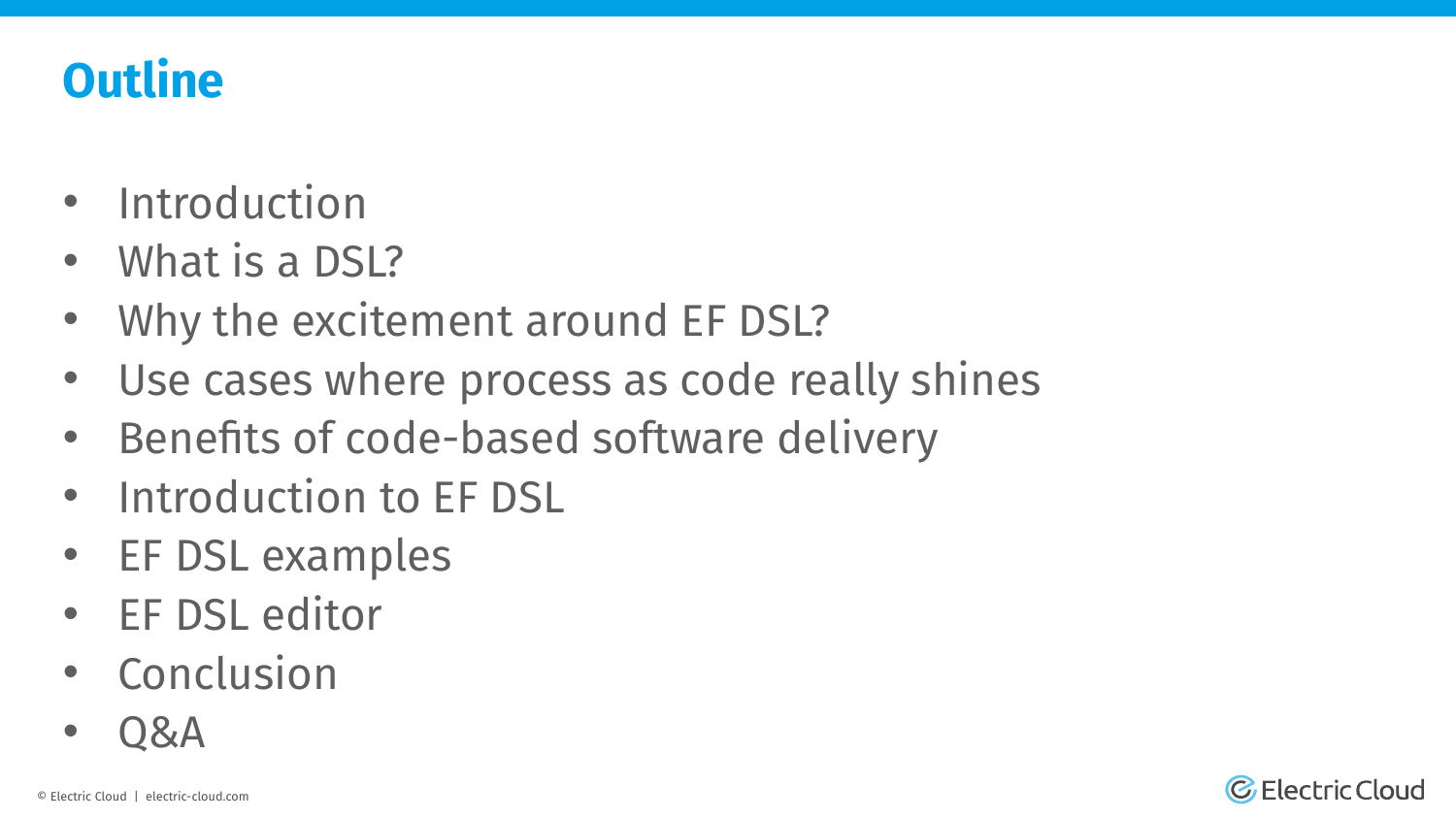

# Outline
Introduction
What is a DSL?
Why the excitement around EF DSL?
Use cases where process as code really shines
Benefits of code-based software delivery
Introduction to EF DSL
EF DSL examples
EF DSL editor
Conclusion
Q&A